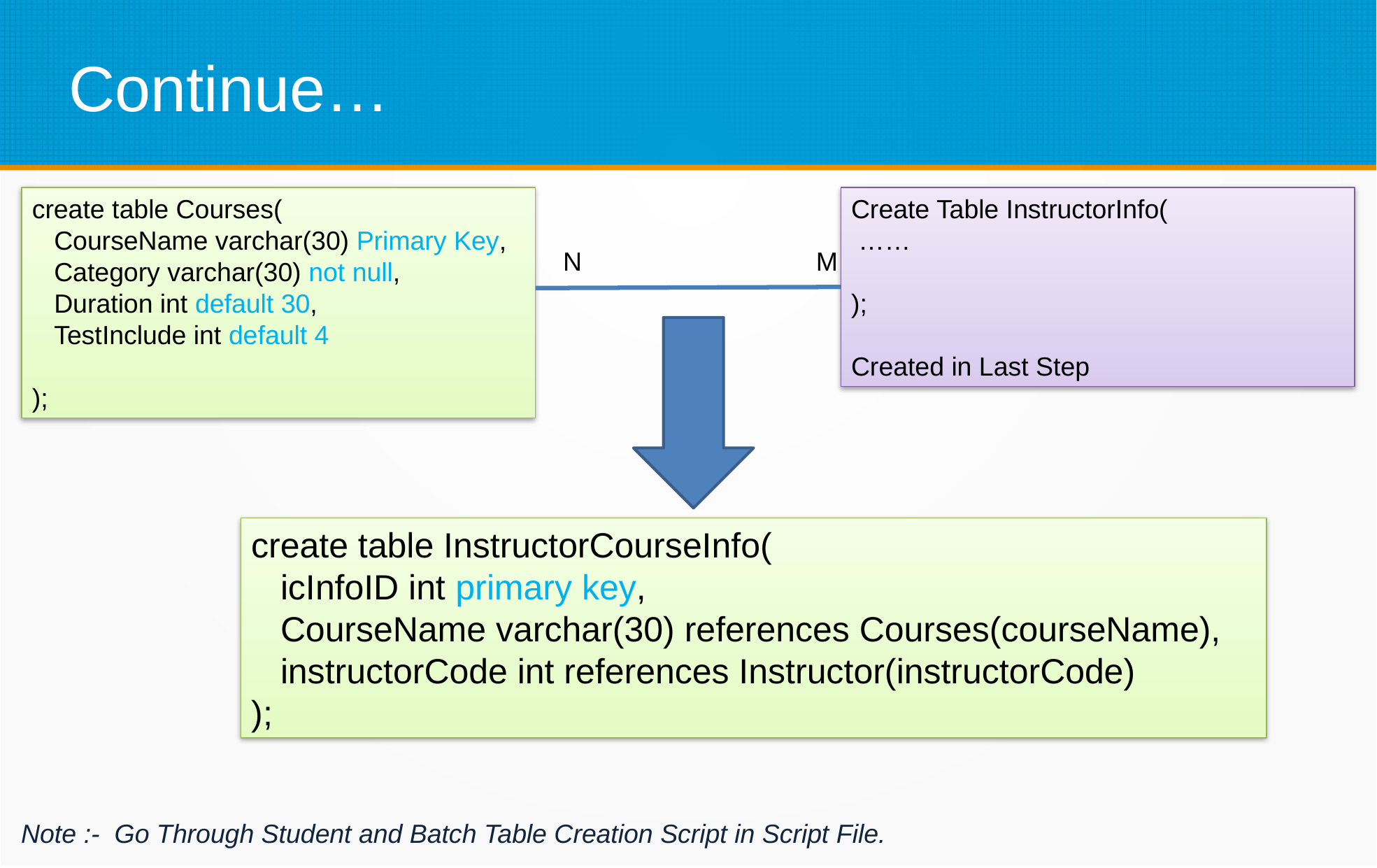

# Continue…
Create Table InstructorInfo(
 ……

);

Created in Last Step
create table Courses(
   CourseName varchar(30) Primary Key,
   Category varchar(30) not null,
   Duration int default 30,
   TestInclude int default 4

);
N                                M

create table InstructorCourseInfo(
   icInfoID int primary key,
   CourseName varchar(30) references Courses(courseName),
   instructorCode int references Instructor(instructorCode)
);
Note :-  Go Through Student and Batch Table Creation Script in Script File.